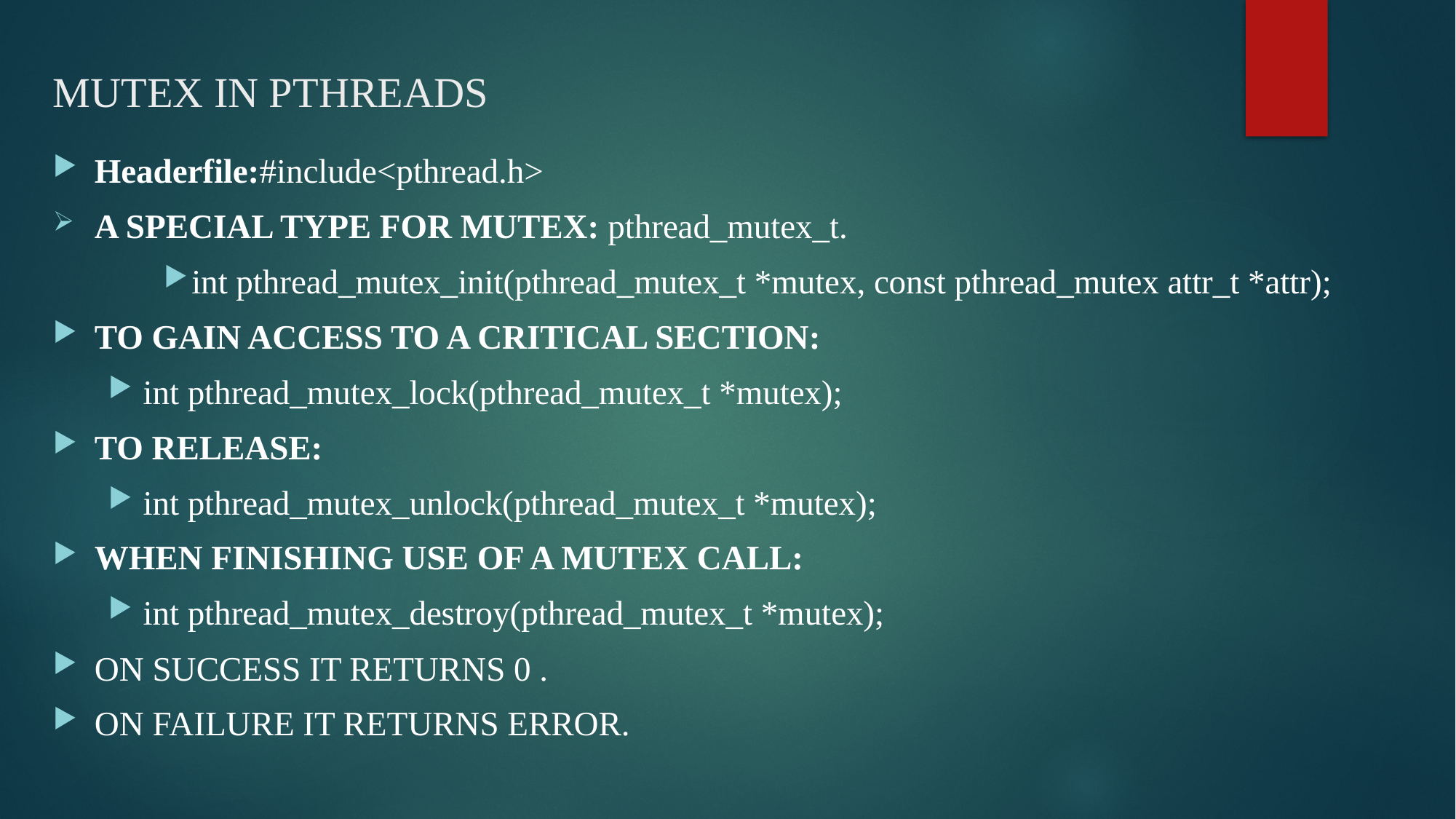

# MUTEX IN PTHREADS
Headerfile:#include<pthread.h>
A SPECIAL TYPE FOR MUTEX: pthread_mutex_t.
int pthread_mutex_init(pthread_mutex_t *mutex, const pthread_mutex attr_t *attr);
TO GAIN ACCESS TO A CRITICAL SECTION:
int pthread_mutex_lock(pthread_mutex_t *mutex);
TO RELEASE:
int pthread_mutex_unlock(pthread_mutex_t *mutex);
WHEN FINISHING USE OF A MUTEX CALL:
int pthread_mutex_destroy(pthread_mutex_t *mutex);
ON SUCCESS IT RETURNS 0 .
ON FAILURE IT RETURNS ERROR.